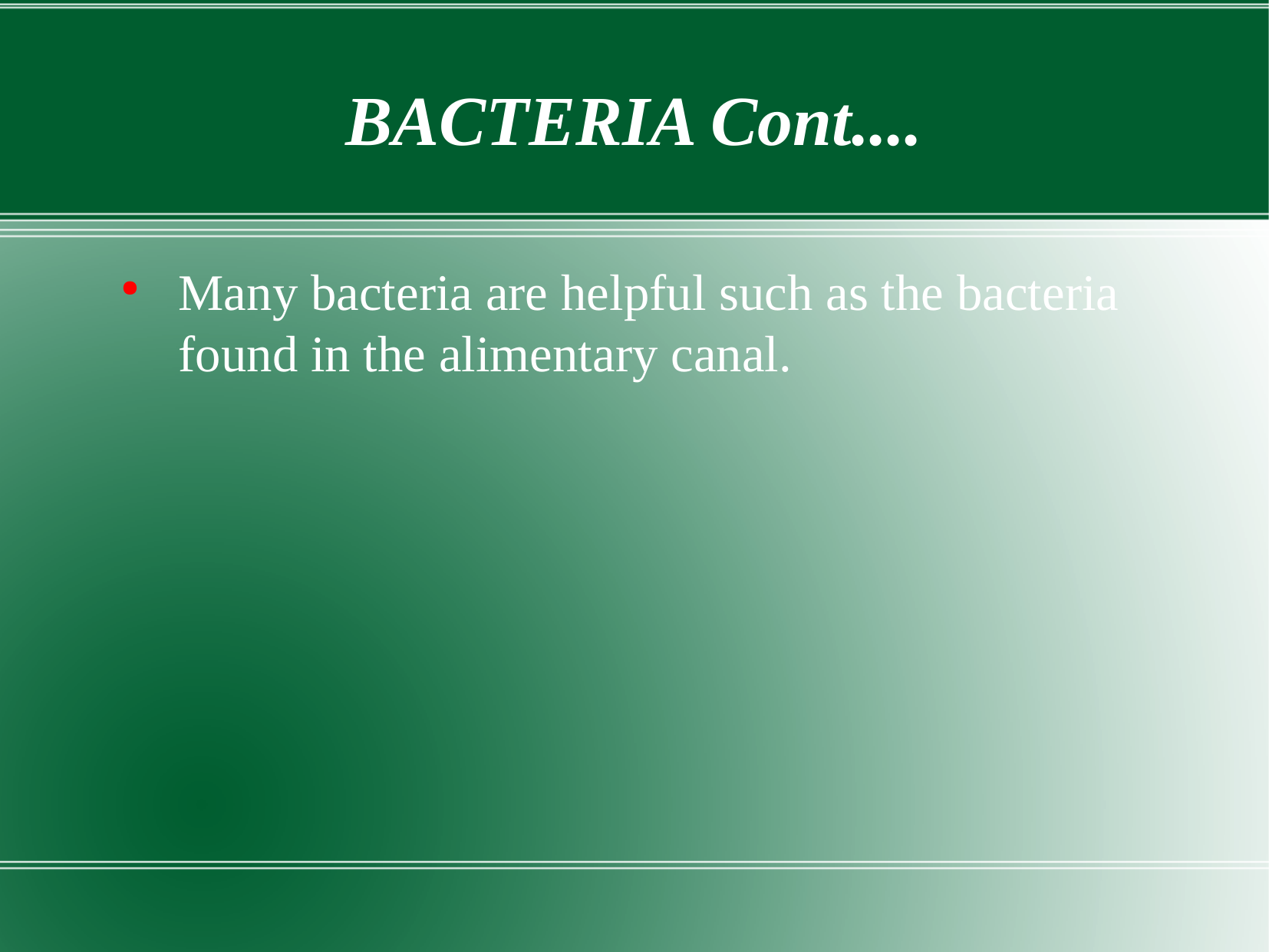

BACTERIA Cont....
Many bacteria are helpful such as the bacteria found in the alimentary canal.